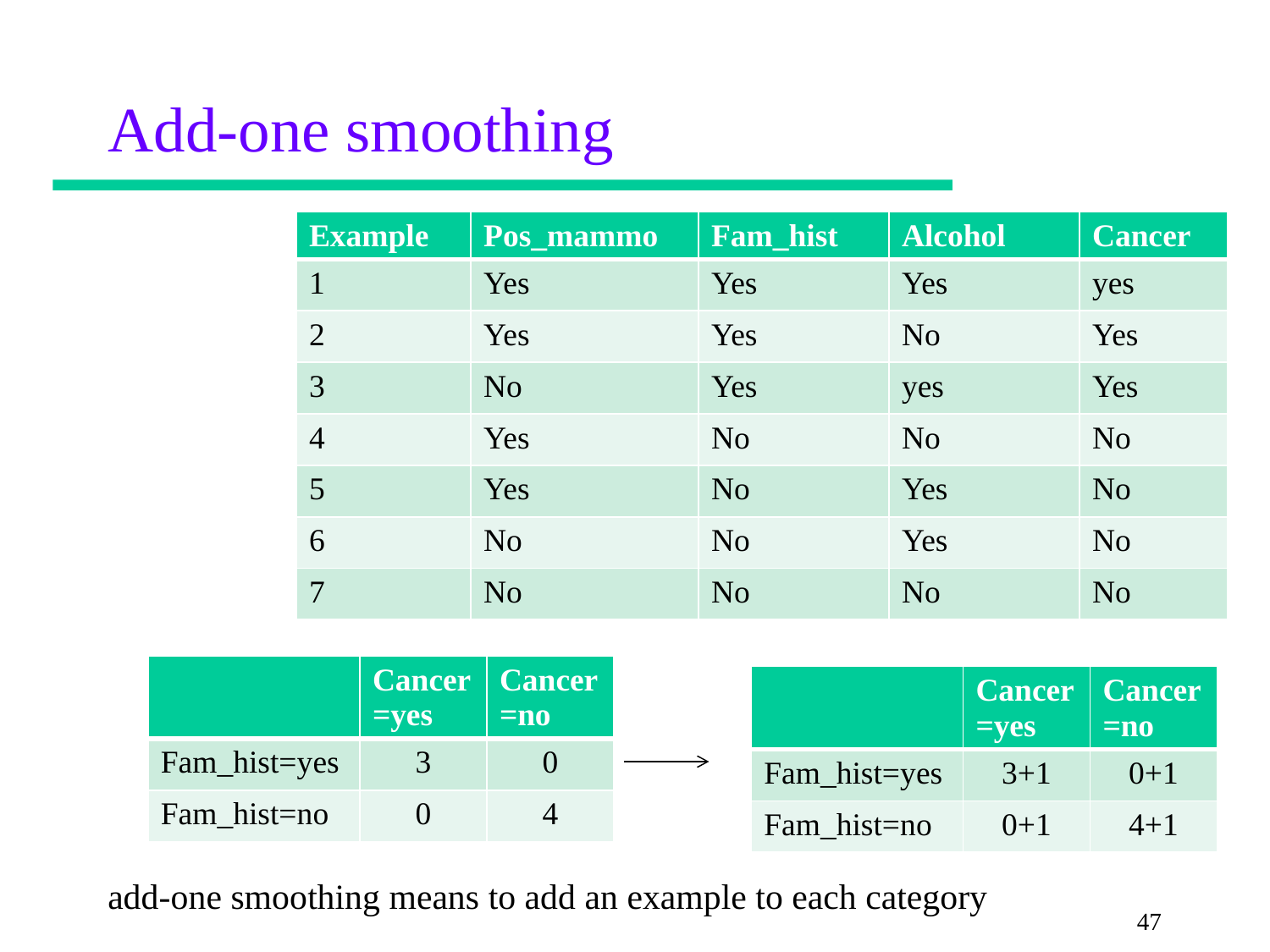

# Add-one smoothing
| Example | Pos\_mammo | Fam\_hist | Alcohol | Cancer |
| --- | --- | --- | --- | --- |
| 1 | Yes | Yes | Yes | yes |
| 2 | Yes | Yes | No | Yes |
| 3 | No | Yes | yes | Yes |
| 4 | Yes | No | No | No |
| 5 | Yes | No | Yes | No |
| 6 | No | No | Yes | No |
| 7 | No | No | No | No |
|  | Cancer=yes | Cancer=no |
| --- | --- | --- |
| Fam\_hist=yes | 3 | 0 |
| Fam\_hist=no | 0 | 4 |
|  | Cancer=yes | Cancer=no |
| --- | --- | --- |
| Fam\_hist=yes | 3+1 | 0+1 |
| Fam\_hist=no | 0+1 | 4+1 |
add-one smoothing means to add an example to each category
47